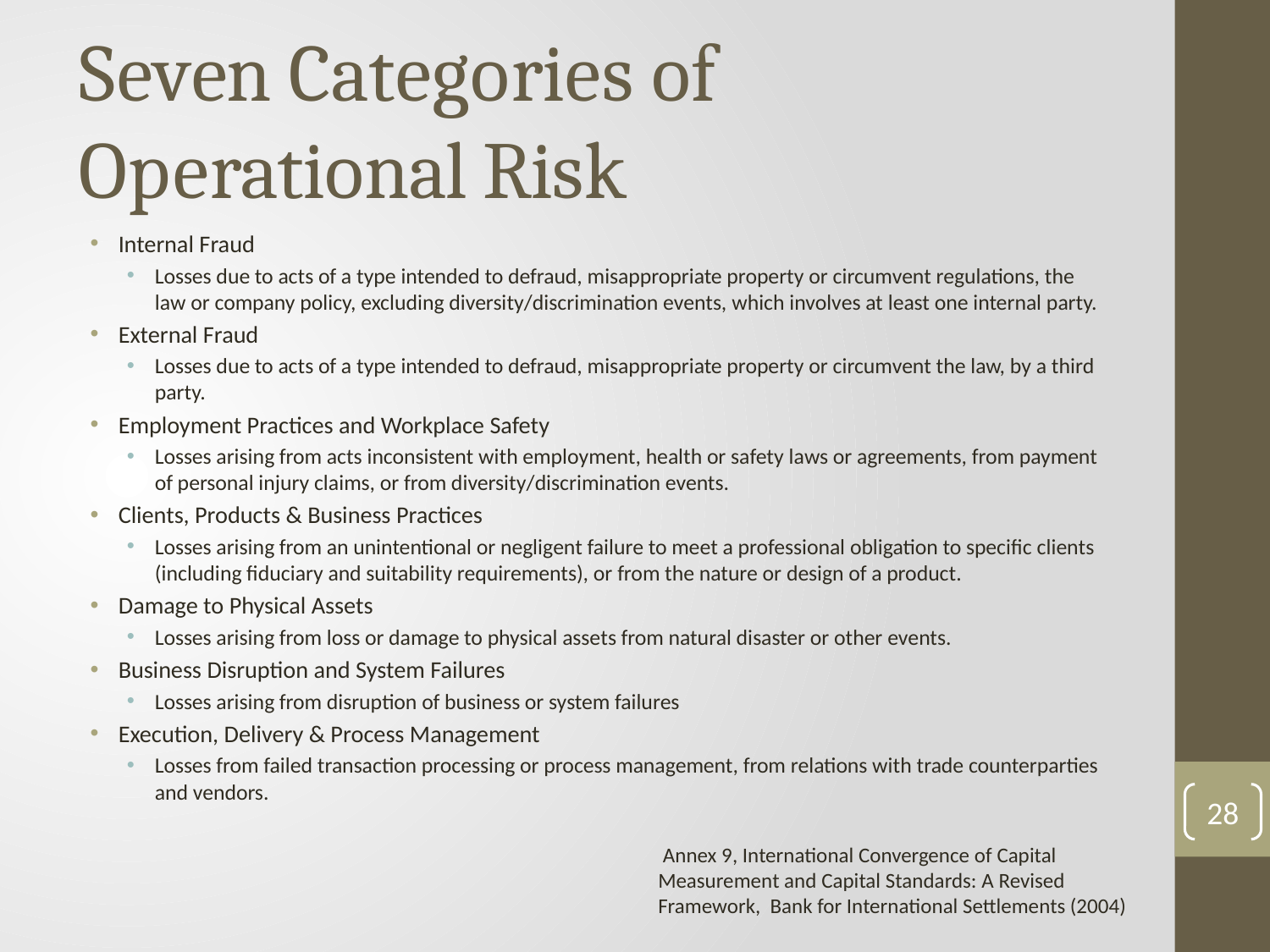

# Seven Categories of Operational Risk
Internal Fraud
Losses due to acts of a type intended to defraud, misappropriate property or circumvent regulations, the law or company policy, excluding diversity/discrimination events, which involves at least one internal party.
External Fraud
Losses due to acts of a type intended to defraud, misappropriate property or circumvent the law, by a third party.
Employment Practices and Workplace Safety
Losses arising from acts inconsistent with employment, health or safety laws or agreements, from payment of personal injury claims, or from diversity/discrimination events.
Clients, Products & Business Practices
Losses arising from an unintentional or negligent failure to meet a professional obligation to specific clients (including fiduciary and suitability requirements), or from the nature or design of a product.
Damage to Physical Assets
Losses arising from loss or damage to physical assets from natural disaster or other events.
Business Disruption and System Failures
Losses arising from disruption of business or system failures
Execution, Delivery & Process Management
Losses from failed transaction processing or process management, from relations with trade counterparties and vendors.
28
 Annex 9, International Convergence of Capital Measurement and Capital Standards: A Revised Framework,  Bank for International Settlements (2004)